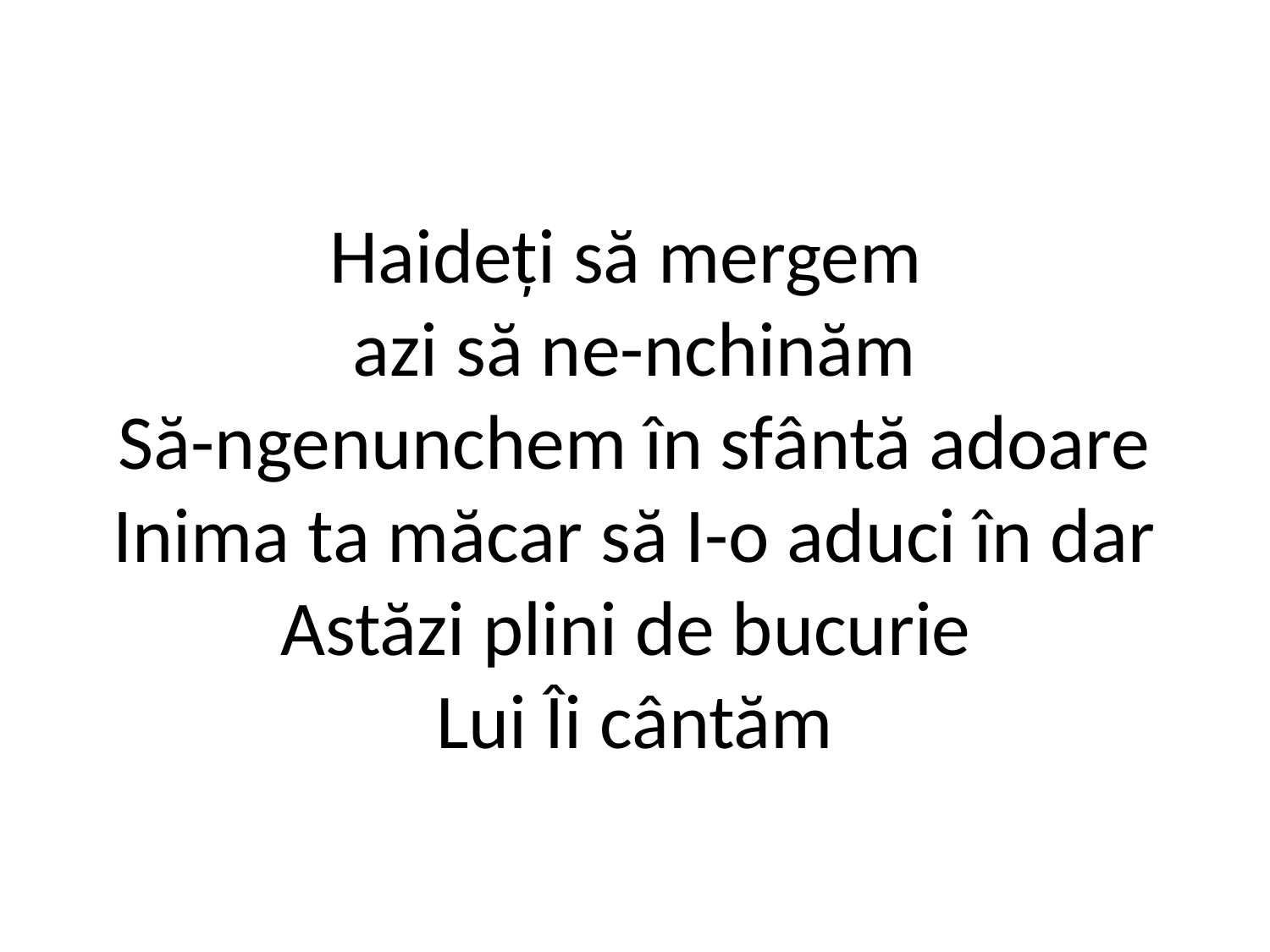

# Haideţi să mergem azi să ne-nchinăm Să-ngenunchem în sfântă adoare Inima ta măcar să I-o aduci în dar Astăzi plini de bucurie Lui Îi cântăm